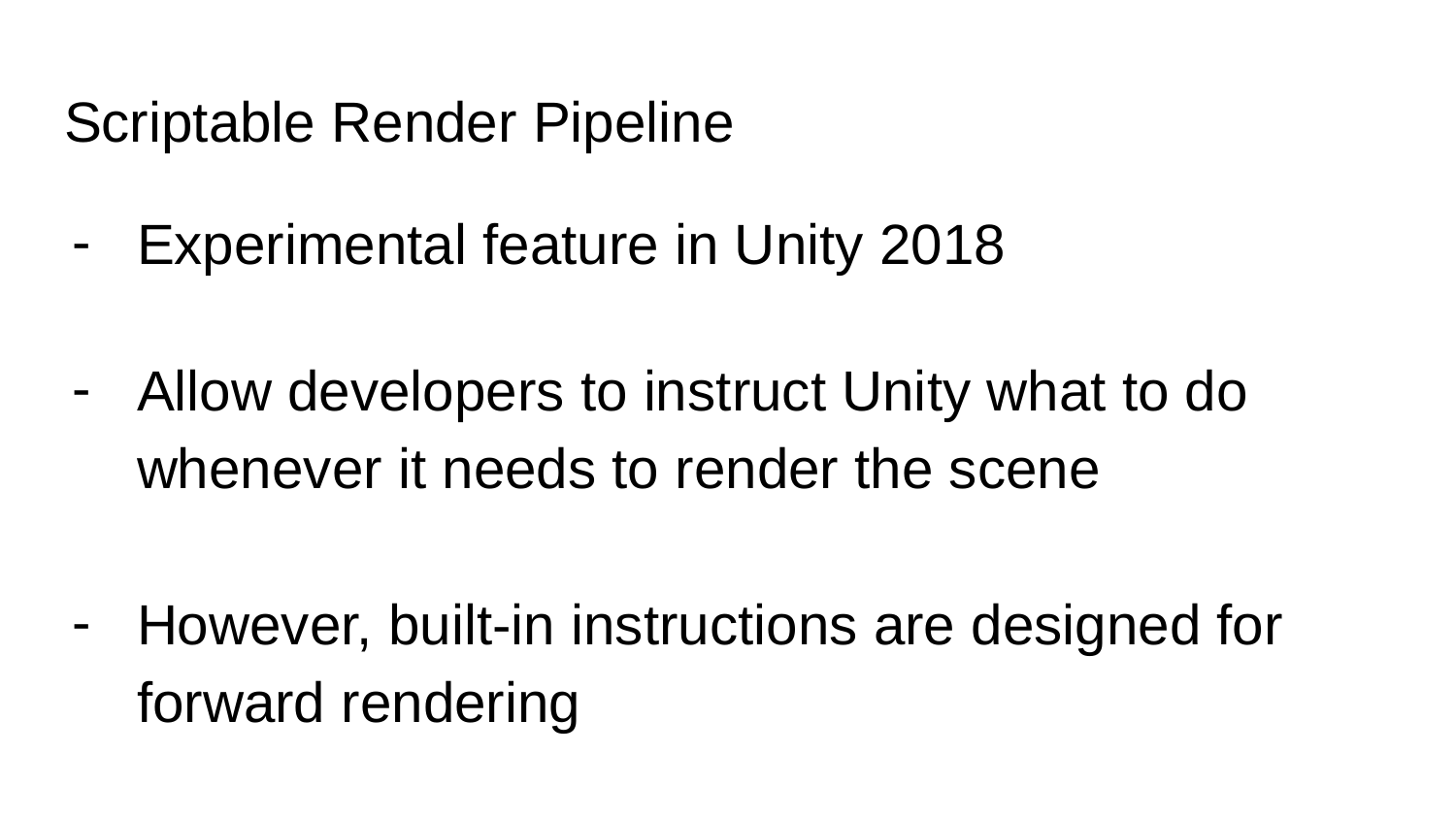

# Scriptable Render Pipeline
Experimental feature in Unity 2018
Allow developers to instruct Unity what to do whenever it needs to render the scene
However, built-in instructions are designed for forward rendering